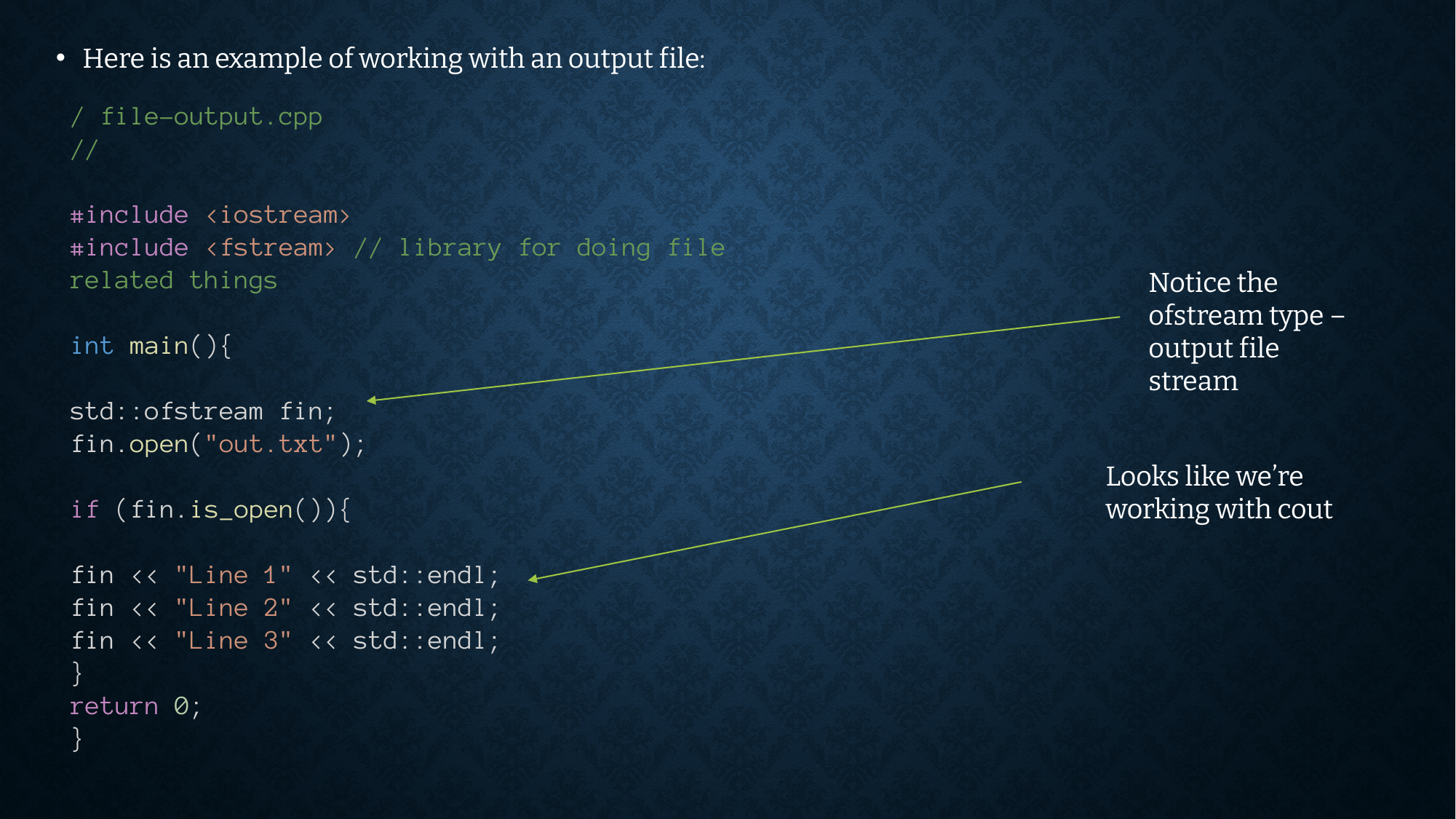

Here is an example of working with an output file:
/ file-output.cpp
//
#include <iostream>
#include <fstream> // library for doing file related things
int main(){
std::ofstream fin;
fin.open("out.txt");
if (fin.is_open()){
fin << "Line 1" << std::endl;
fin << "Line 2" << std::endl;
fin << "Line 3" << std::endl;
}
return 0;
}

Notice the ofstream type – output file stream
Looks like we’re working with cout